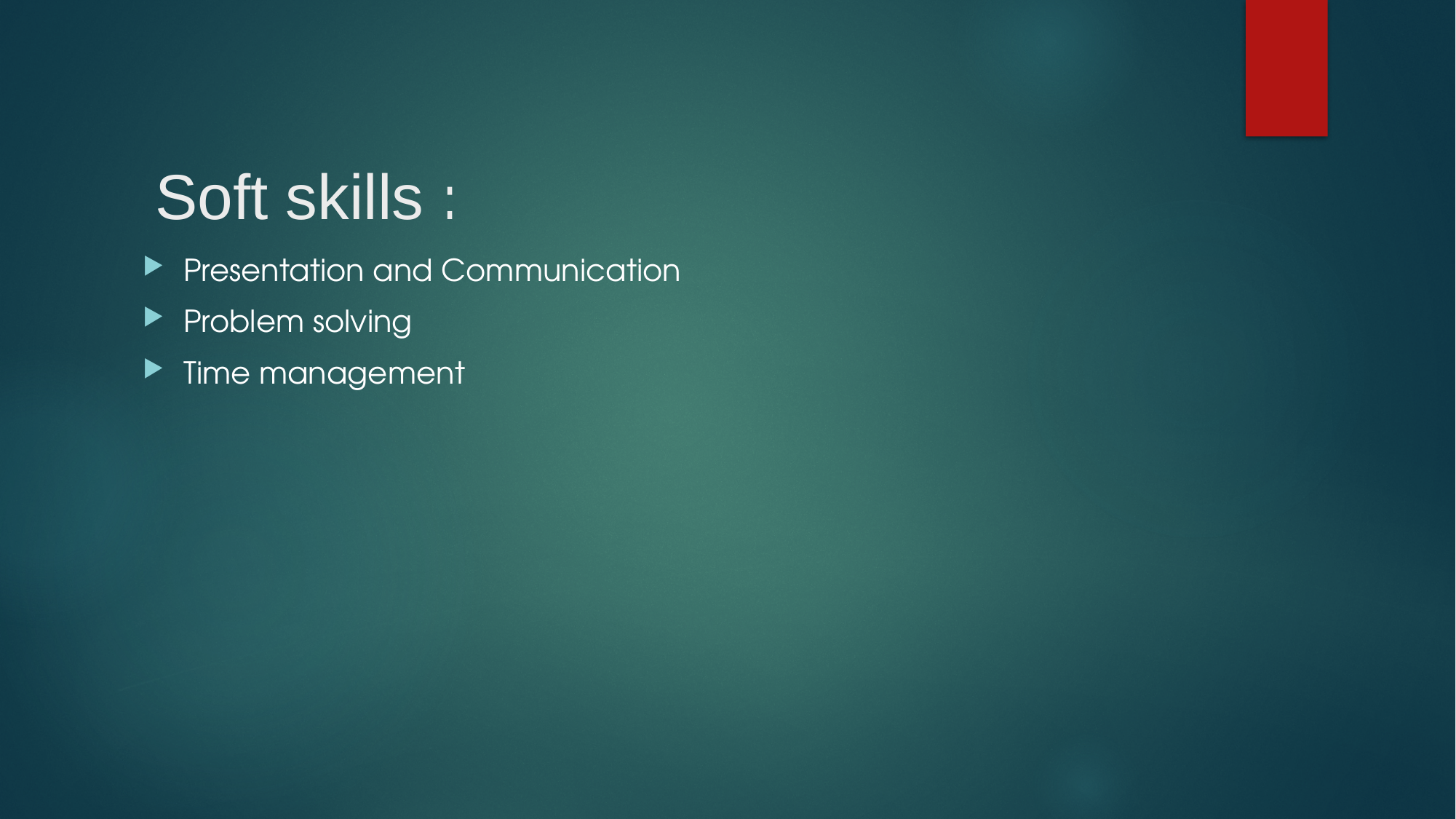

# Soft skills :
Presentation and Communication
Problem solving
Time management